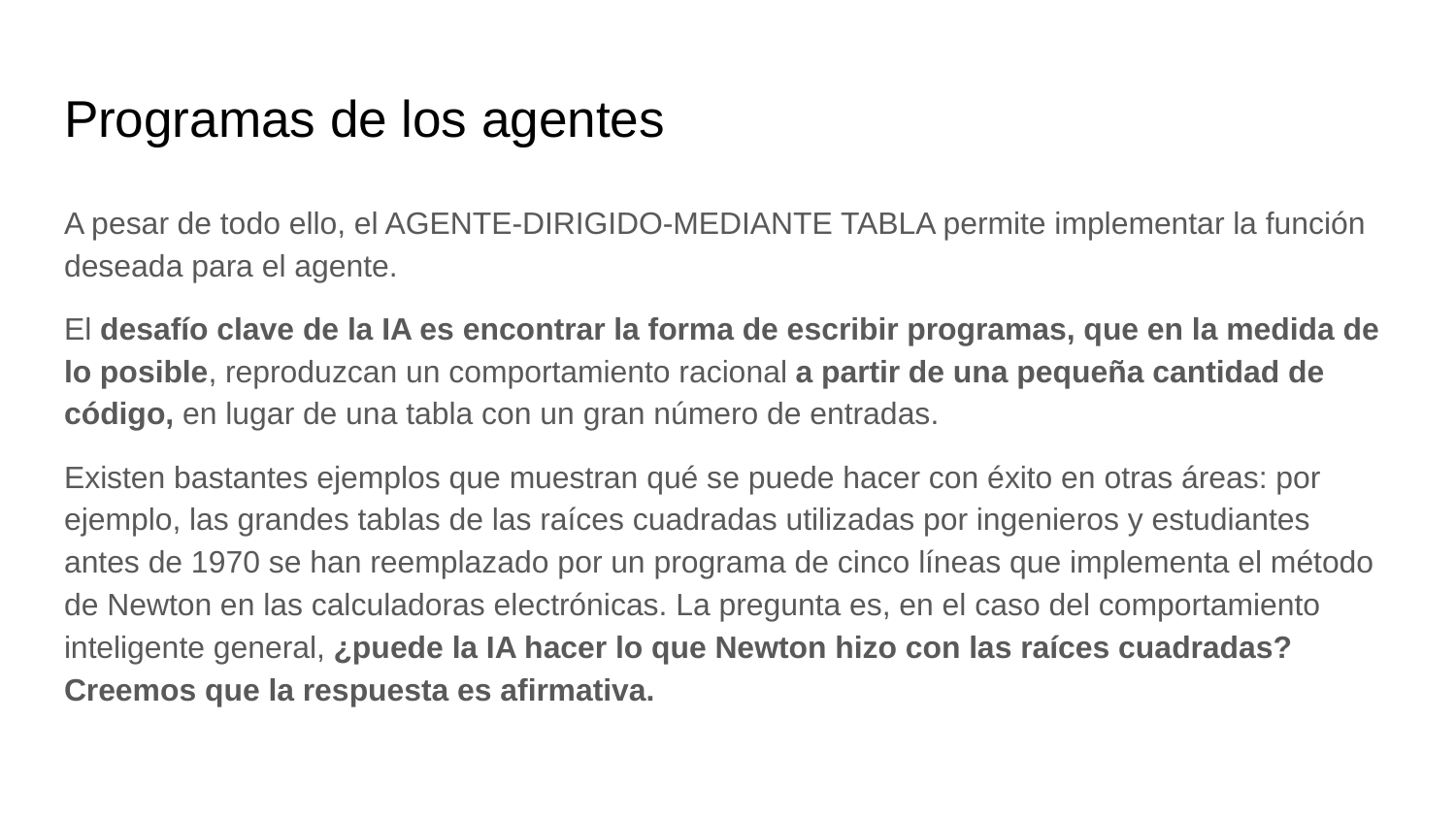

# Programas de los agentes
A pesar de todo ello, el AGENTE-DIRIGIDO-MEDIANTE TABLA permite implementar la función deseada para el agente.
El desafío clave de la IA es encontrar la forma de escribir programas, que en la medida de lo posible, reproduzcan un comportamiento racional a partir de una pequeña cantidad de código, en lugar de una tabla con un gran número de entradas.
Existen bastantes ejemplos que muestran qué se puede hacer con éxito en otras áreas: por ejemplo, las grandes tablas de las raíces cuadradas utilizadas por ingenieros y estudiantes antes de 1970 se han reemplazado por un programa de cinco líneas que implementa el método de Newton en las calculadoras electrónicas. La pregunta es, en el caso del comportamiento inteligente general, ¿puede la IA hacer lo que Newton hizo con las raíces cuadradas? Creemos que la respuesta es afirmativa.